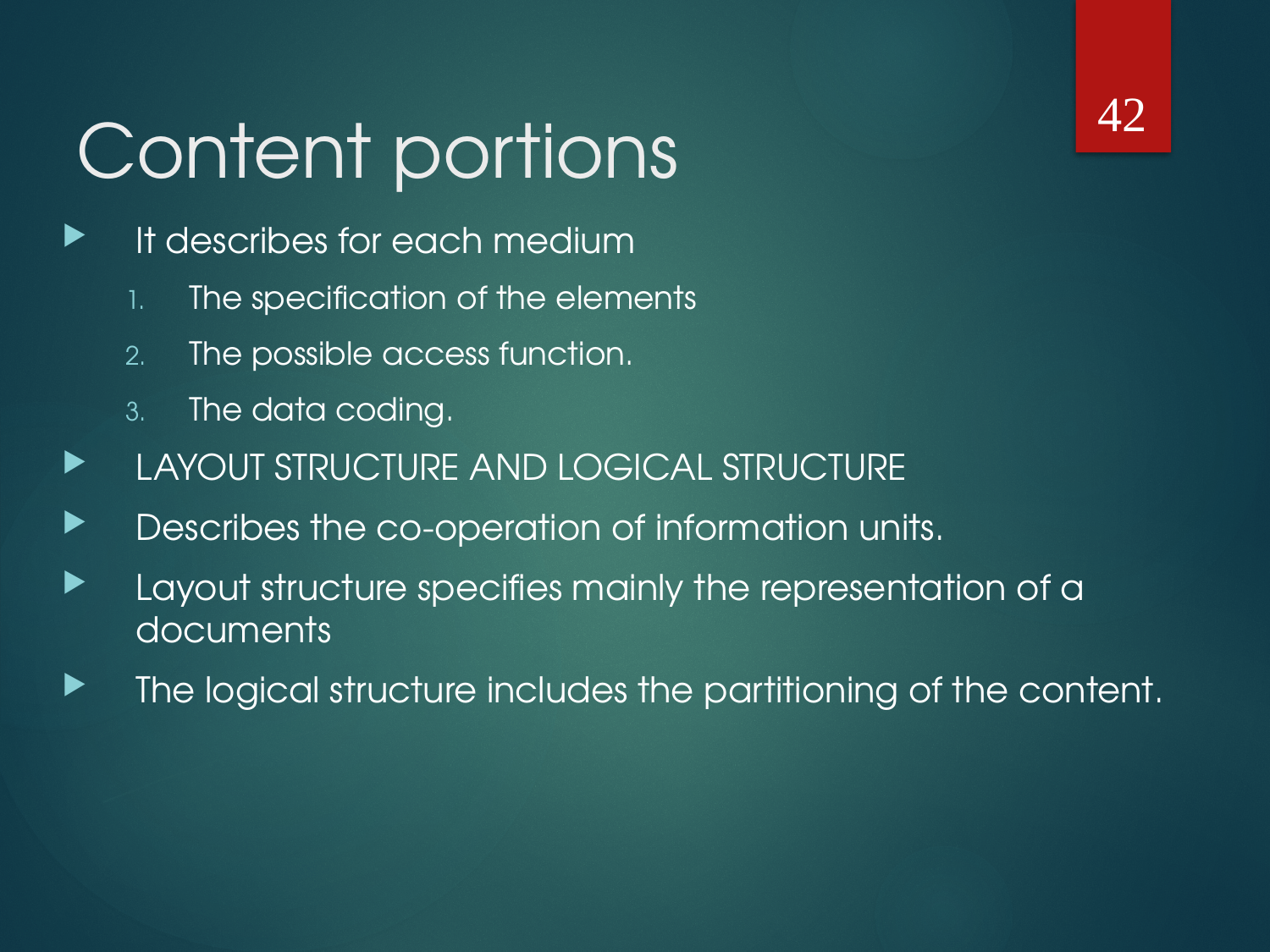

42
# Content portions
It describes for each medium
The specification of the elements
The possible access function.
The data coding.
LAYOUT STRUCTURE AND LOGICAL STRUCTURE
Describes the co-operation of information units.
Layout structure specifies mainly the representation of a documents
The logical structure includes the partitioning of the content.